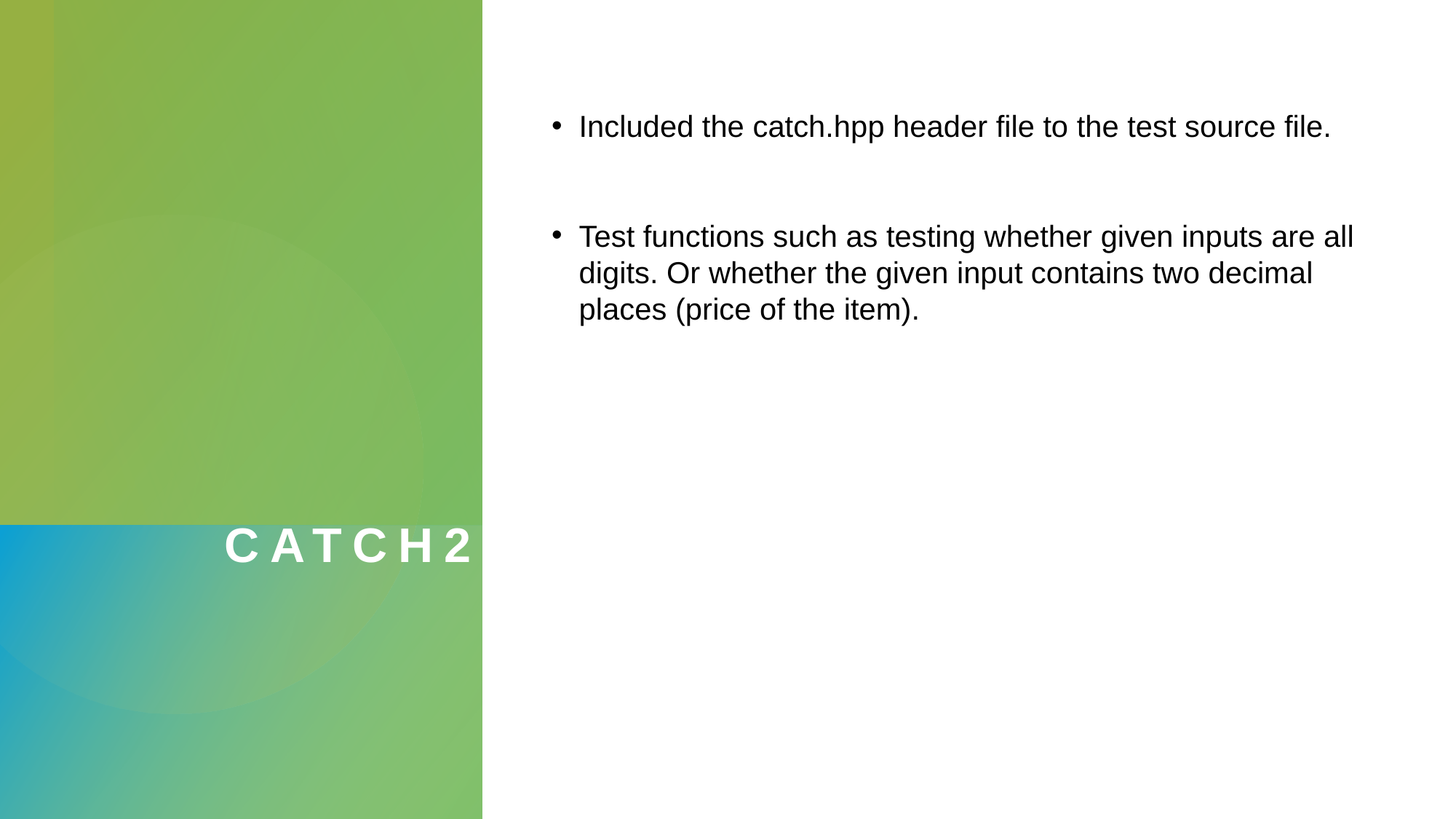

Included the catch.hpp header file to the test source file.

Test functions such as testing whether given inputs are all digits. Or whether the given input contains two decimal places (price of the item).

# Catch2